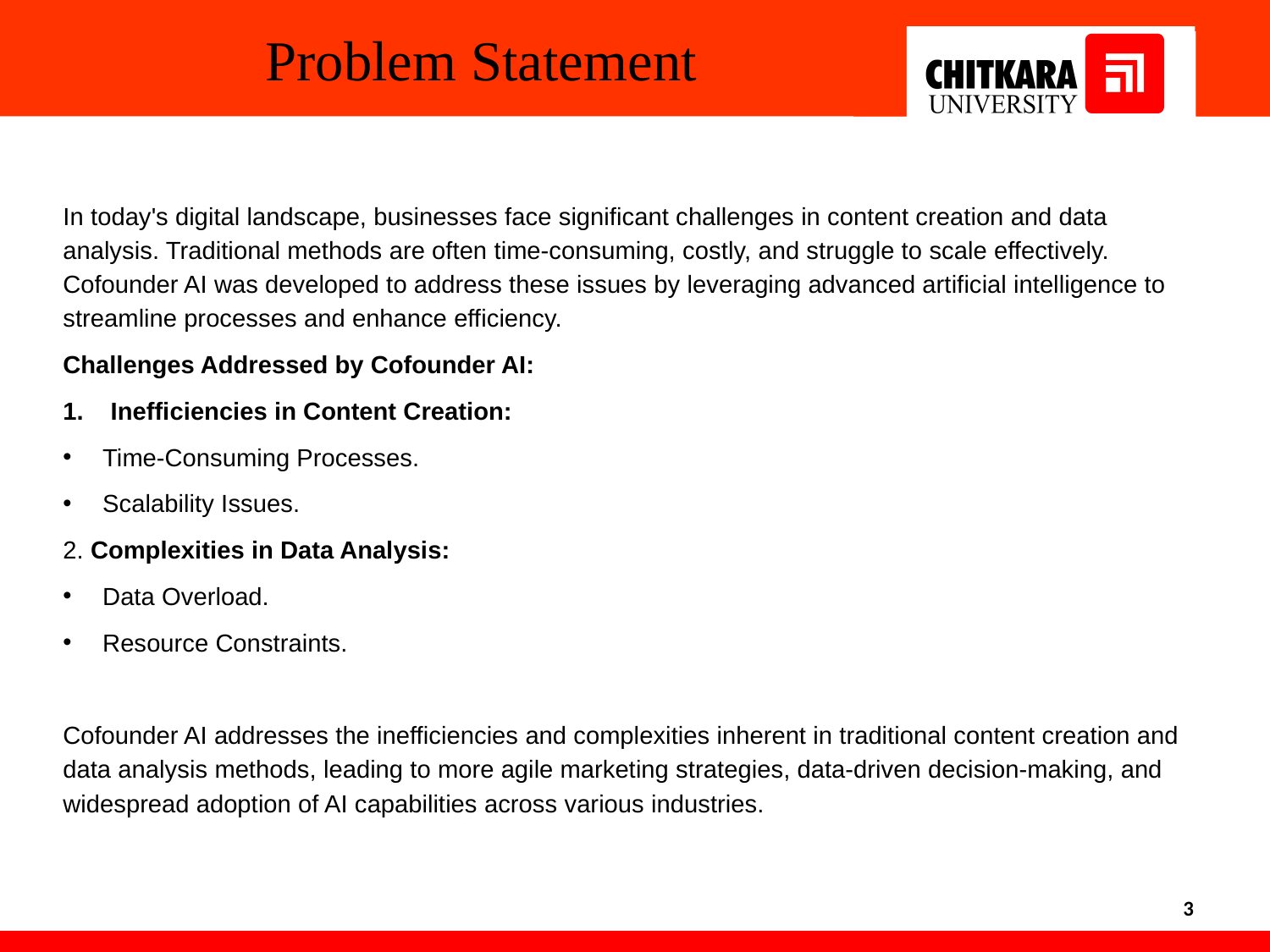

Problem Statement
In today's digital landscape, businesses face significant challenges in content creation and data analysis. Traditional methods are often time-consuming, costly, and struggle to scale effectively. Cofounder AI was developed to address these issues by leveraging advanced artificial intelligence to streamline processes and enhance efficiency.
Challenges Addressed by Cofounder AI:
Inefficiencies in Content Creation:
Time-Consuming Processes.
Scalability Issues.
2. Complexities in Data Analysis:
Data Overload.
Resource Constraints.

Cofounder AI addresses the inefficiencies and complexities inherent in traditional content creation and data analysis methods, leading to more agile marketing strategies, data-driven decision-making, and widespread adoption of AI capabilities across various industries.

3